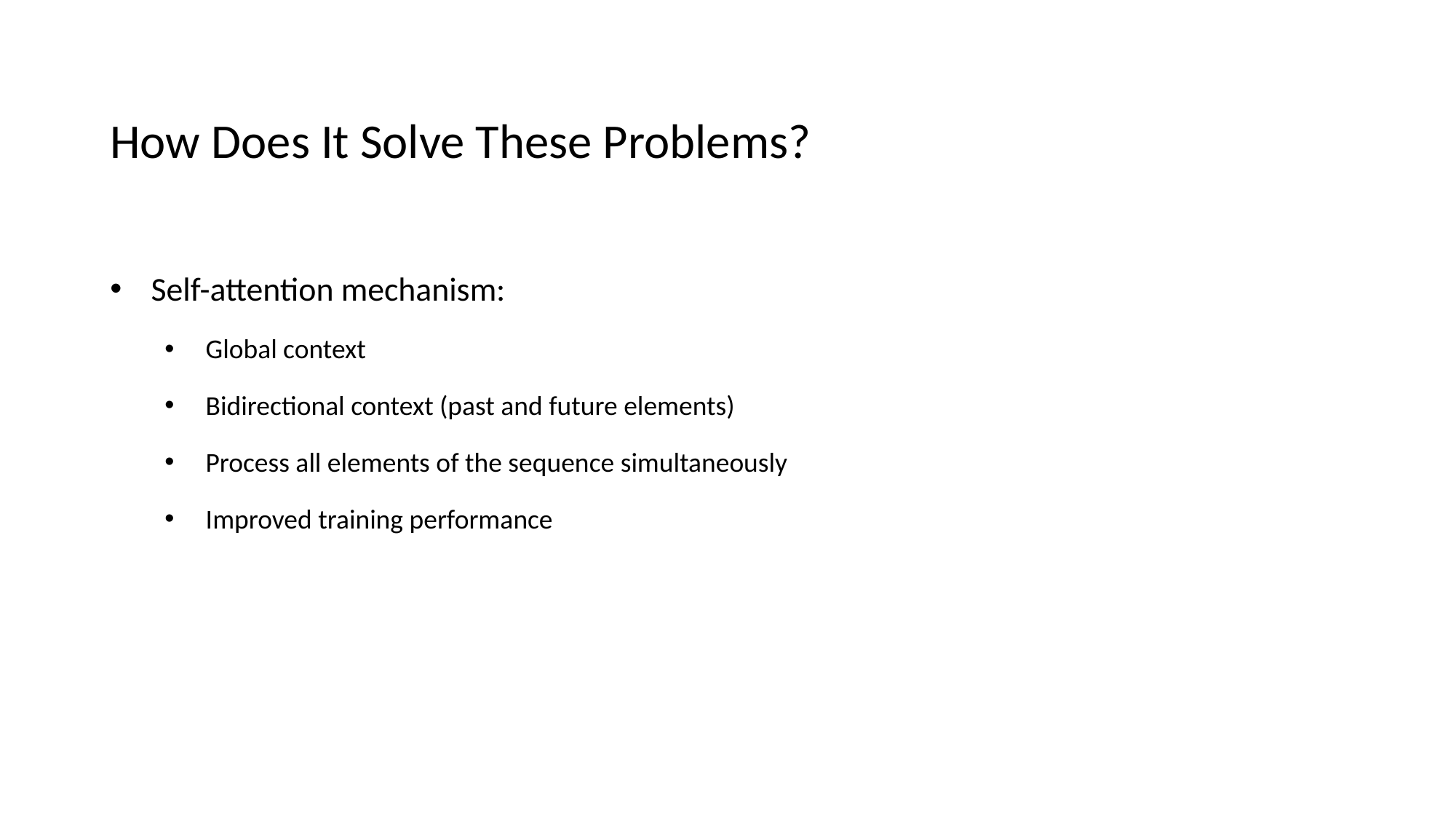

# How Does It Solve These Problems?
Self-attention mechanism:
Global context
Bidirectional context (past and future elements)
Process all elements of the sequence simultaneously
Improved training performance